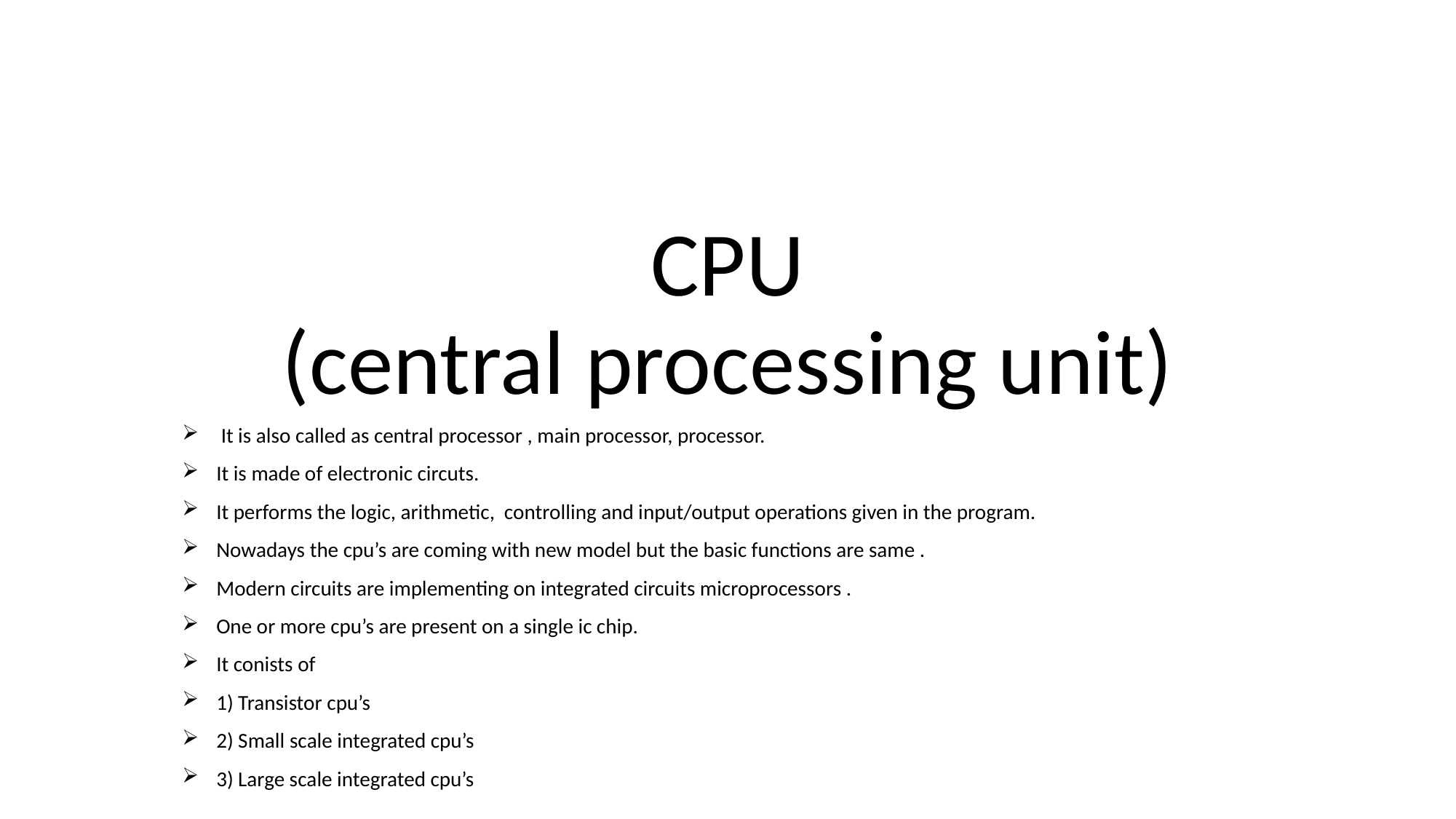

# CPU (central processing unit)
 It is also called as central processor , main processor, processor.
It is made of electronic circuts.
It performs the logic, arithmetic,  controlling and input/output operations given in the program.
Nowadays the cpu’s are coming with new model but the basic functions are same .
Modern circuits are implementing on integrated circuits microprocessors .
One or more cpu’s are present on a single ic chip.
It conists of
1) Transistor cpu’s
2) Small scale integrated cpu’s
3) Large scale integrated cpu’s